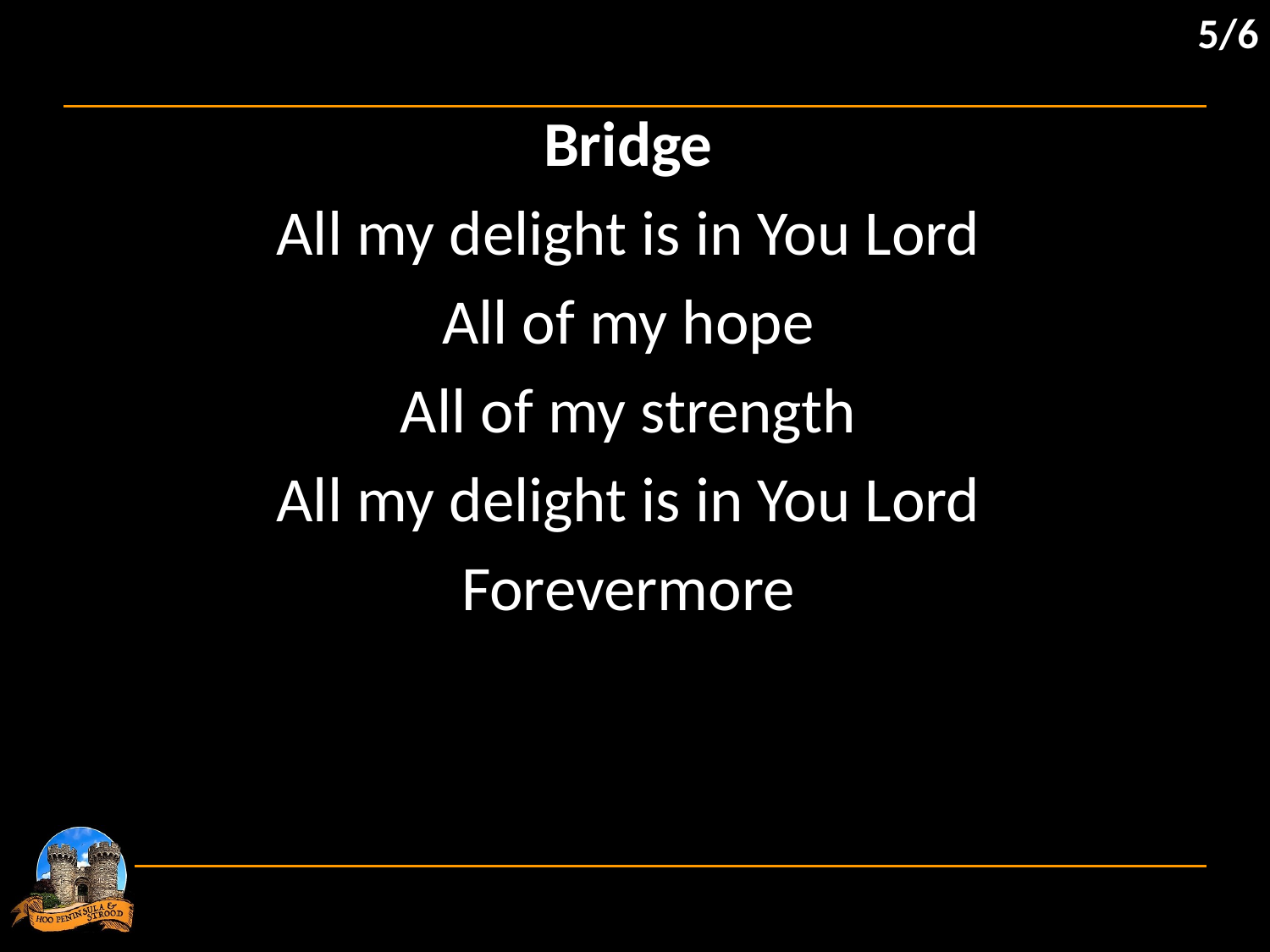

5/6
Bridge
All my delight is in You Lord
All of my hope
All of my strength
All my delight is in You Lord
Forevermore